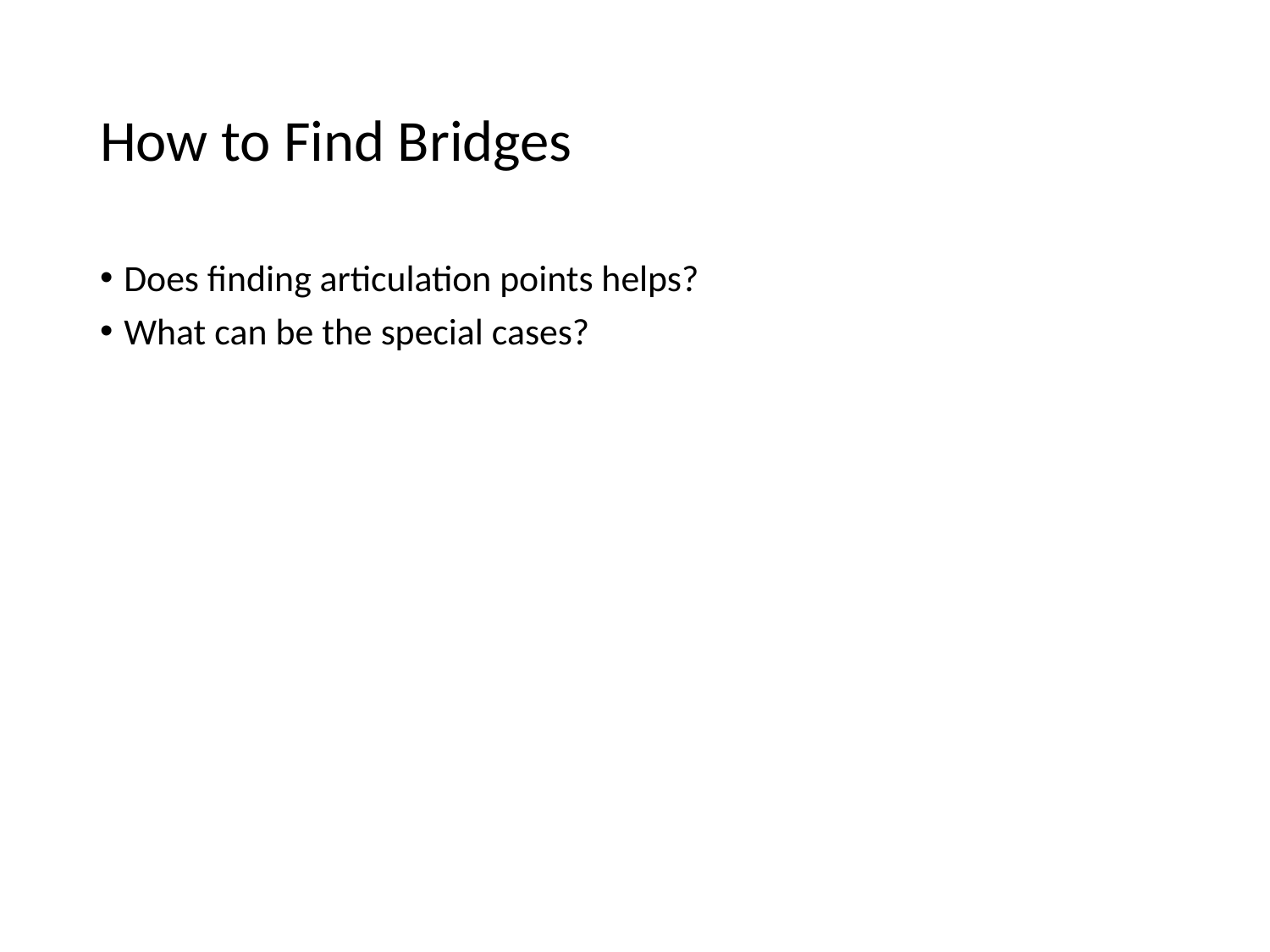

# How to Find Bridges
Does finding articulation points helps?
What can be the special cases?